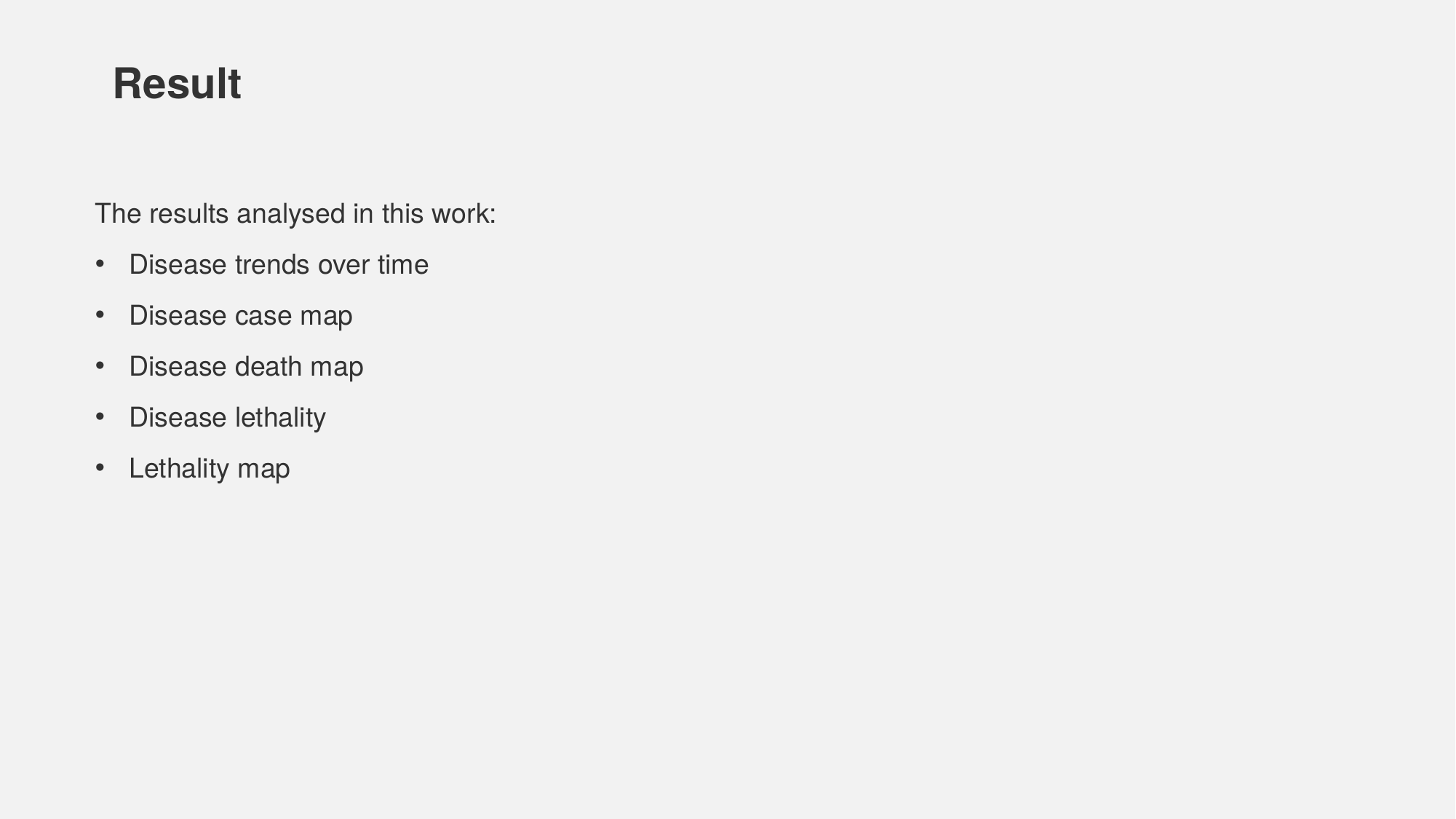

Result
The results analysed in this work:
Disease trends over time
Disease case map
Disease death map
Disease lethality
Lethality map